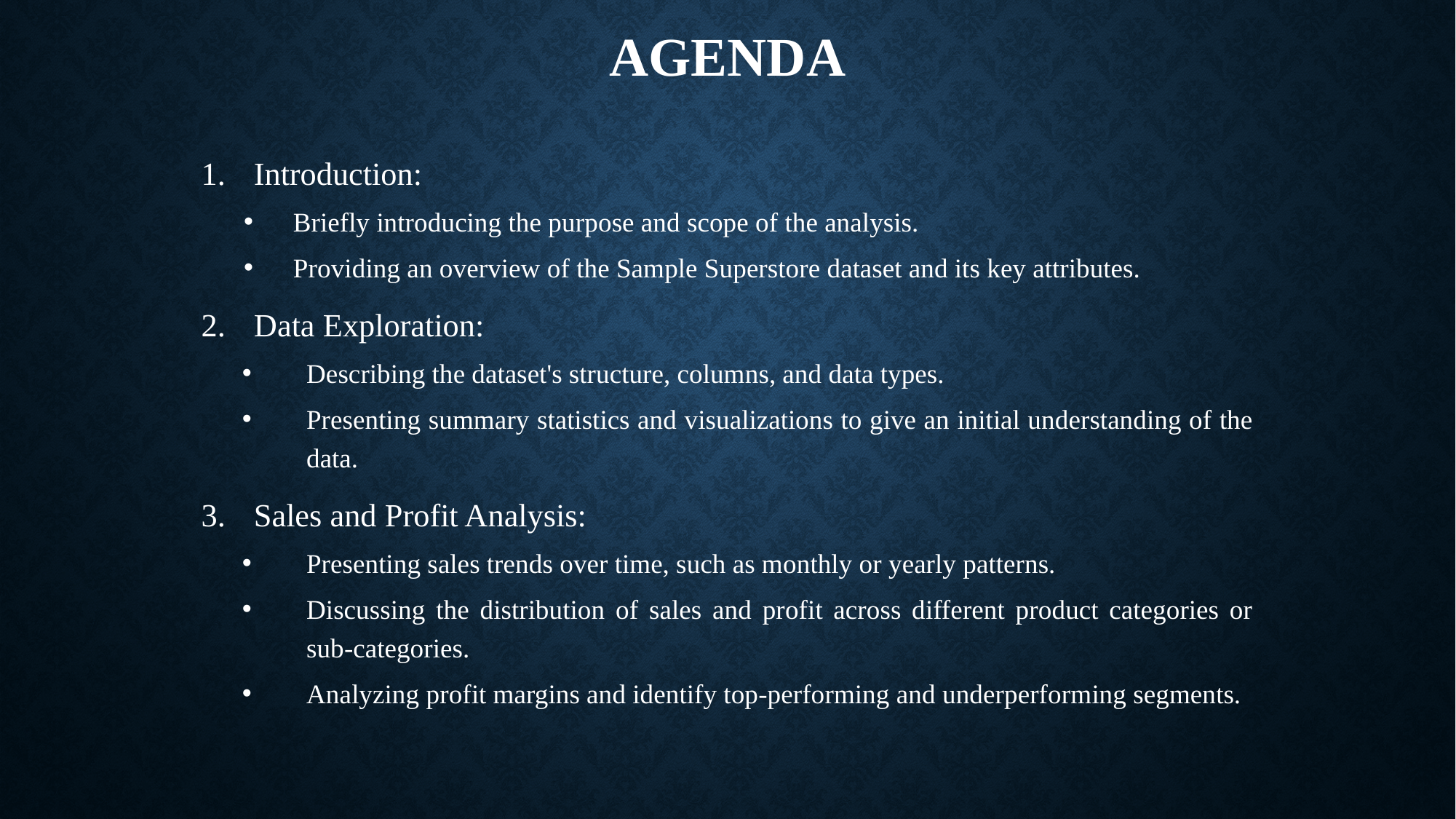

# AGENDA
Introduction:
Briefly introducing the purpose and scope of the analysis.
Providing an overview of the Sample Superstore dataset and its key attributes.
Data Exploration:
Describing the dataset's structure, columns, and data types.
Presenting summary statistics and visualizations to give an initial understanding of the data.
Sales and Profit Analysis:
Presenting sales trends over time, such as monthly or yearly patterns.
Discussing the distribution of sales and profit across different product categories or sub-categories.
Analyzing profit margins and identify top-performing and underperforming segments.